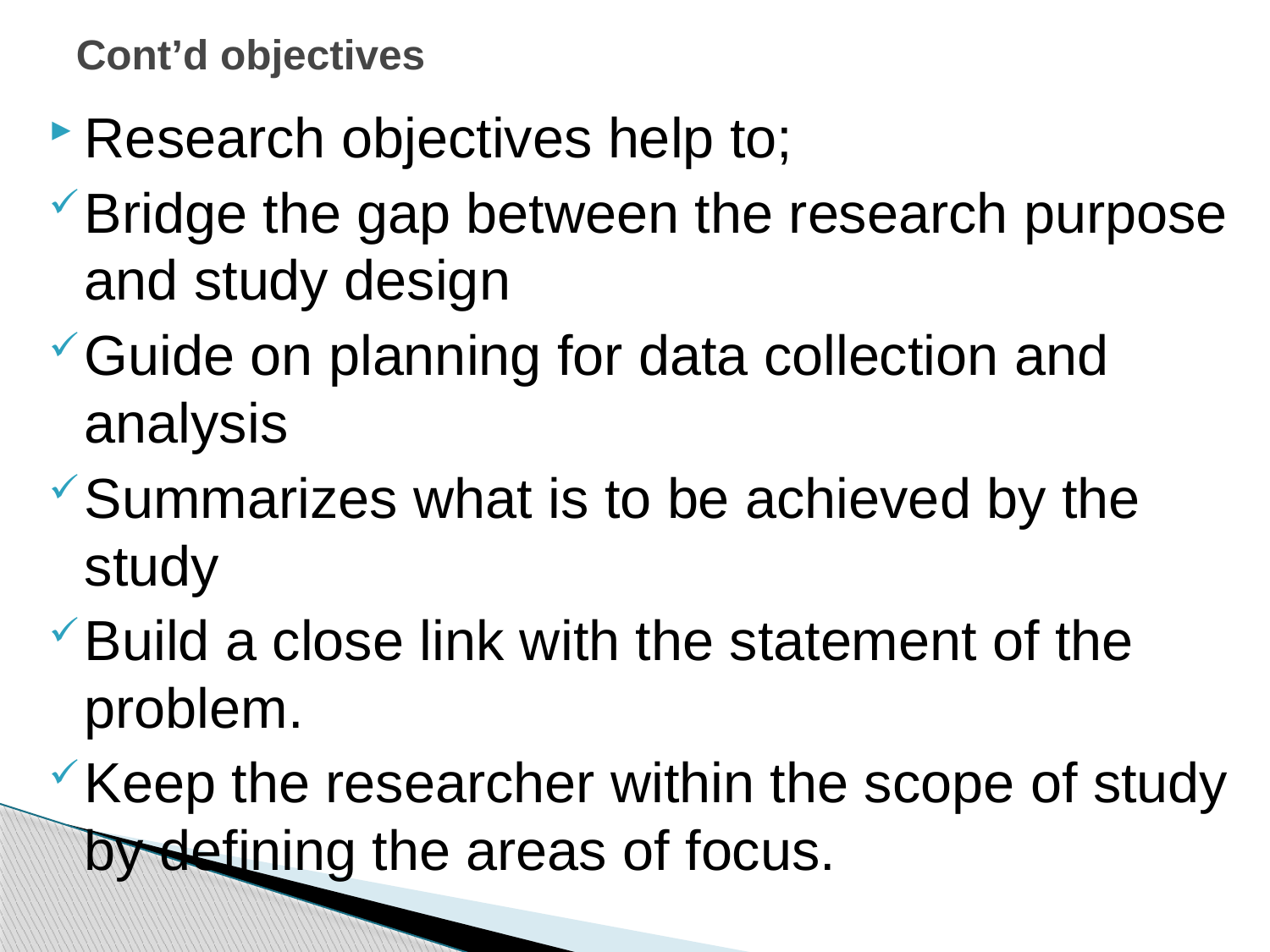

# Cont’d objectives
Research objectives help to;
Bridge the gap between the research purpose and study design
Guide on planning for data collection and analysis
Summarizes what is to be achieved by the study
Build a close link with the statement of the problem.
Keep the researcher within the scope of study by defining the areas of focus.